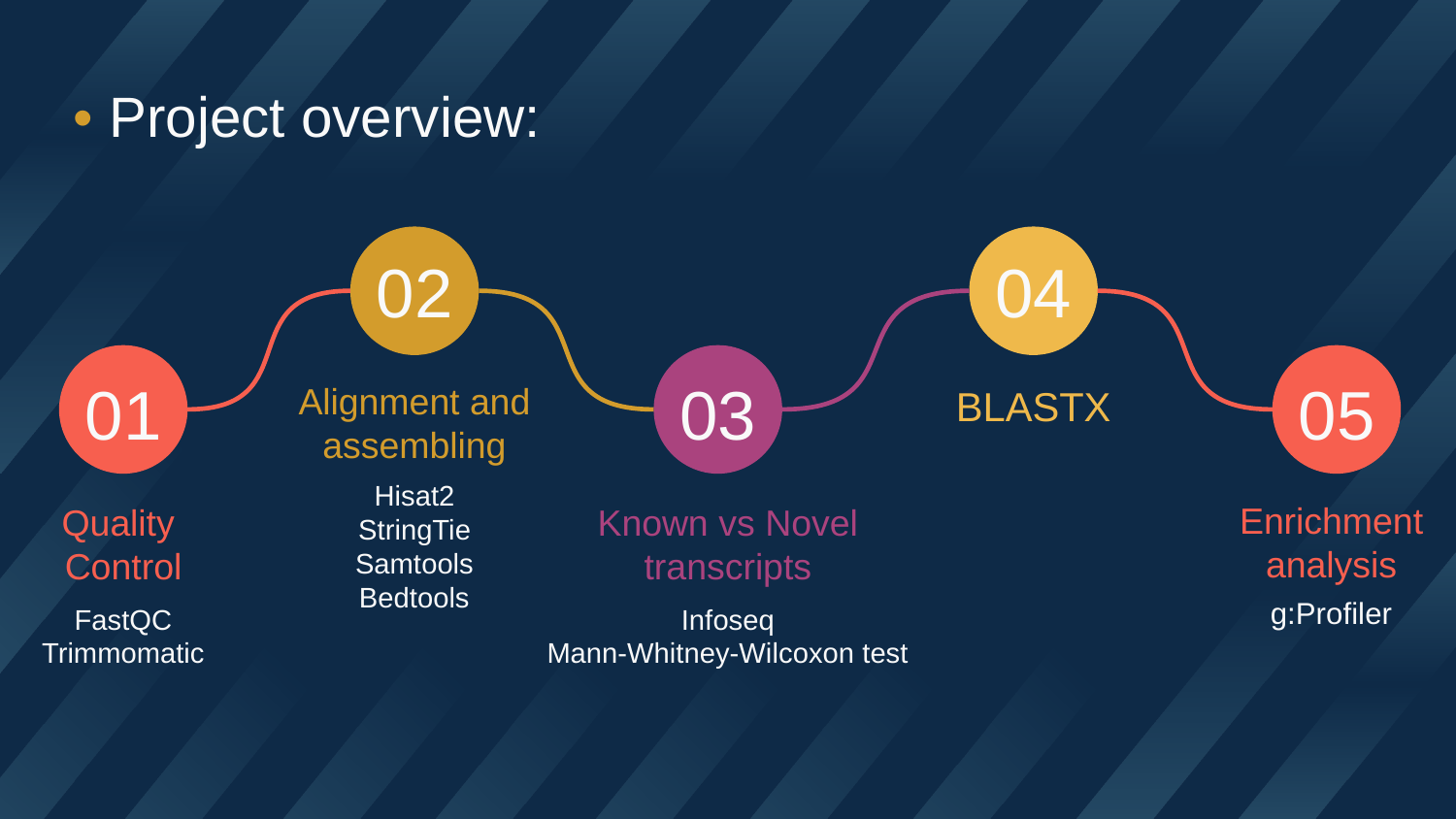

# • Project overview:

02
04

01
03
05
BLASTX
Alignment and assembling
Enrichment analysis
Hisat2
StringTie
Samtools
Bedtools
Quality
Control
Known vs Novel transcripts
FastQC
Trimmomatic
Infoseq
Mann-Whitney-Wilcoxon test
g:Profiler